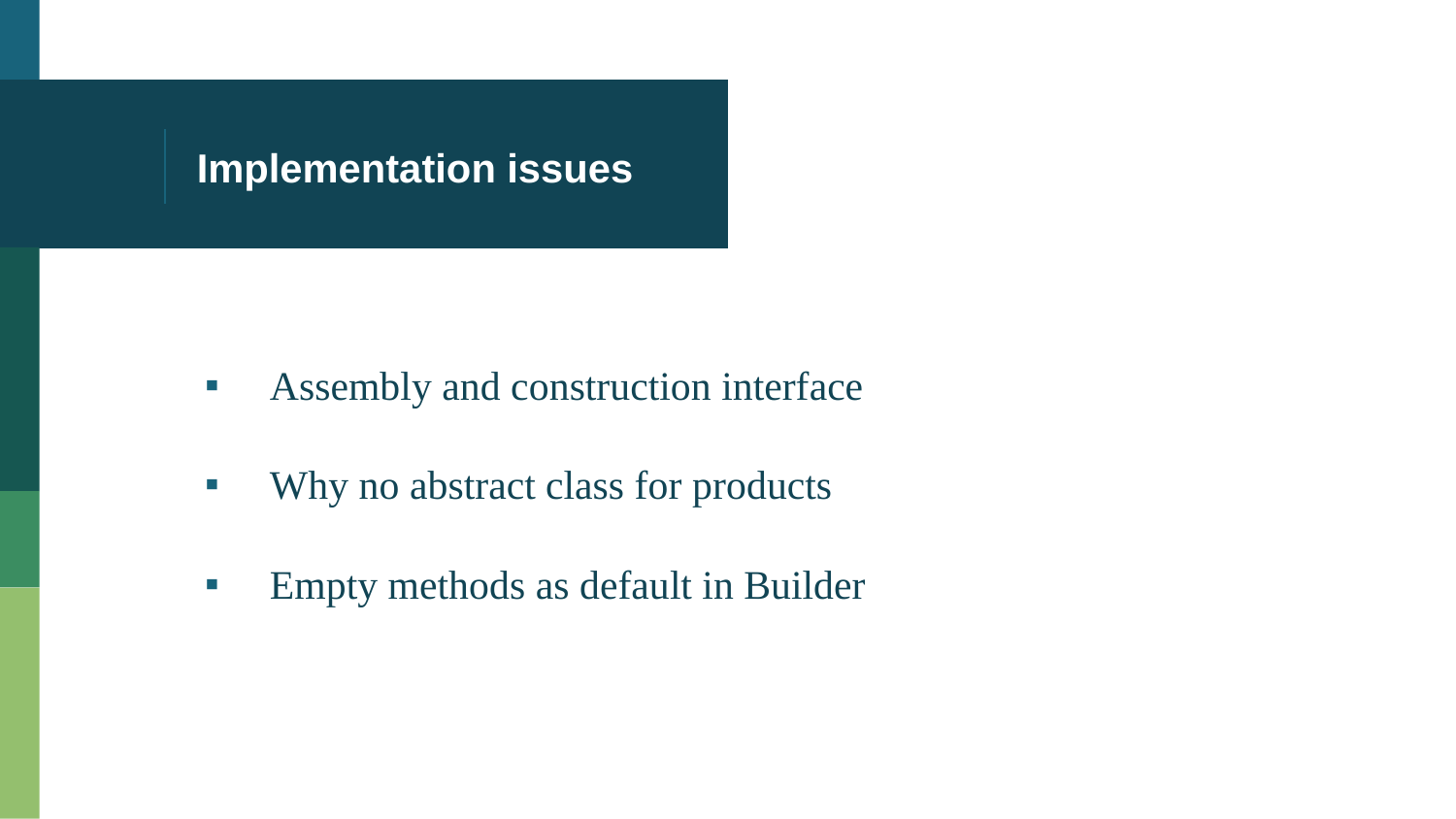

# Implementation issues
Assembly and construction interface
Why no abstract class for products
Empty methods as default in Builder

8